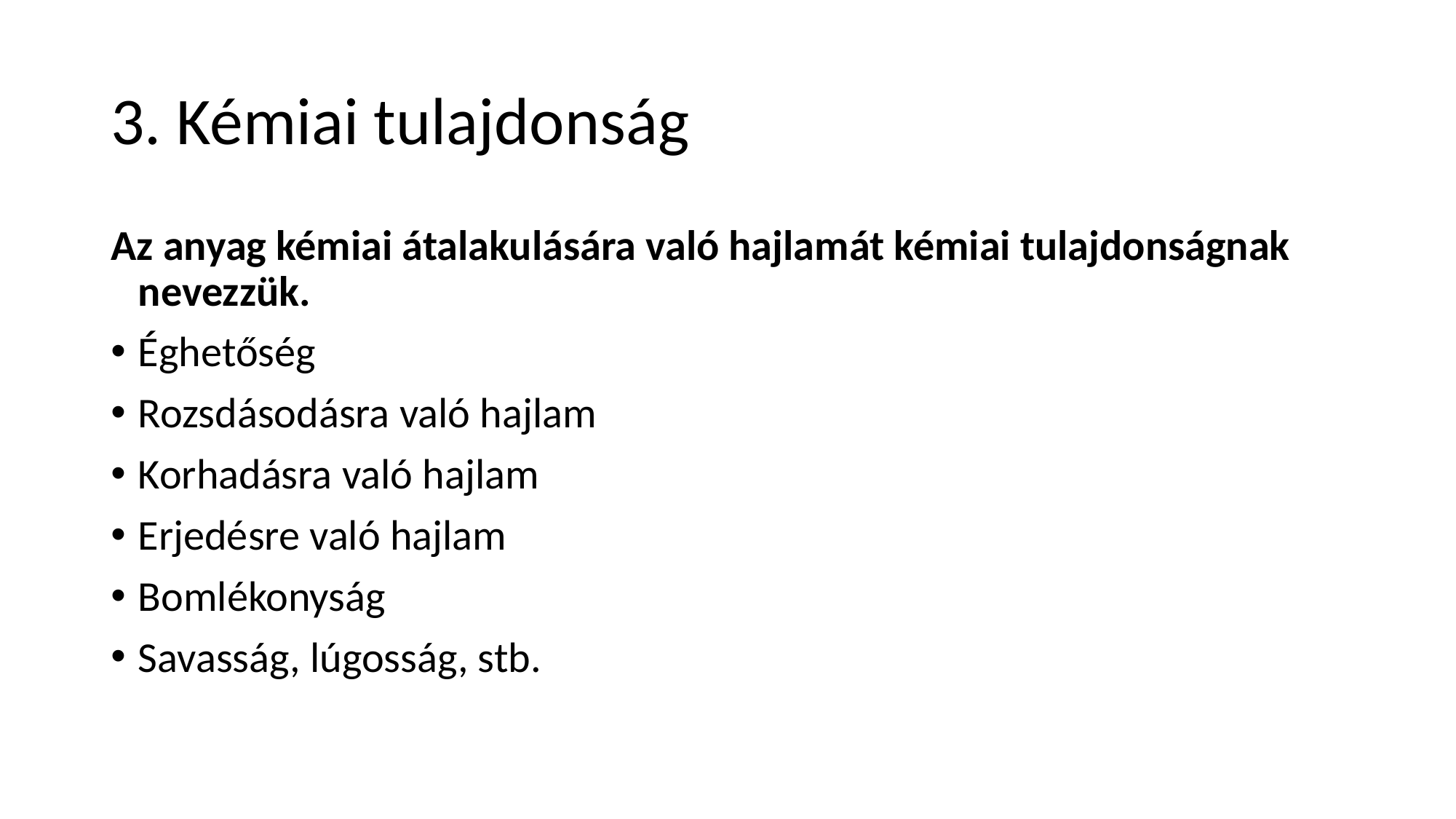

# 3. Kémiai tulajdonság
Az anyag kémiai átalakulására való hajlamát kémiai tulajdonságnak nevezzük.
Éghetőség
Rozsdásodásra való hajlam
Korhadásra való hajlam
Erjedésre való hajlam
Bomlékonyság
Savasság, lúgosság, stb.